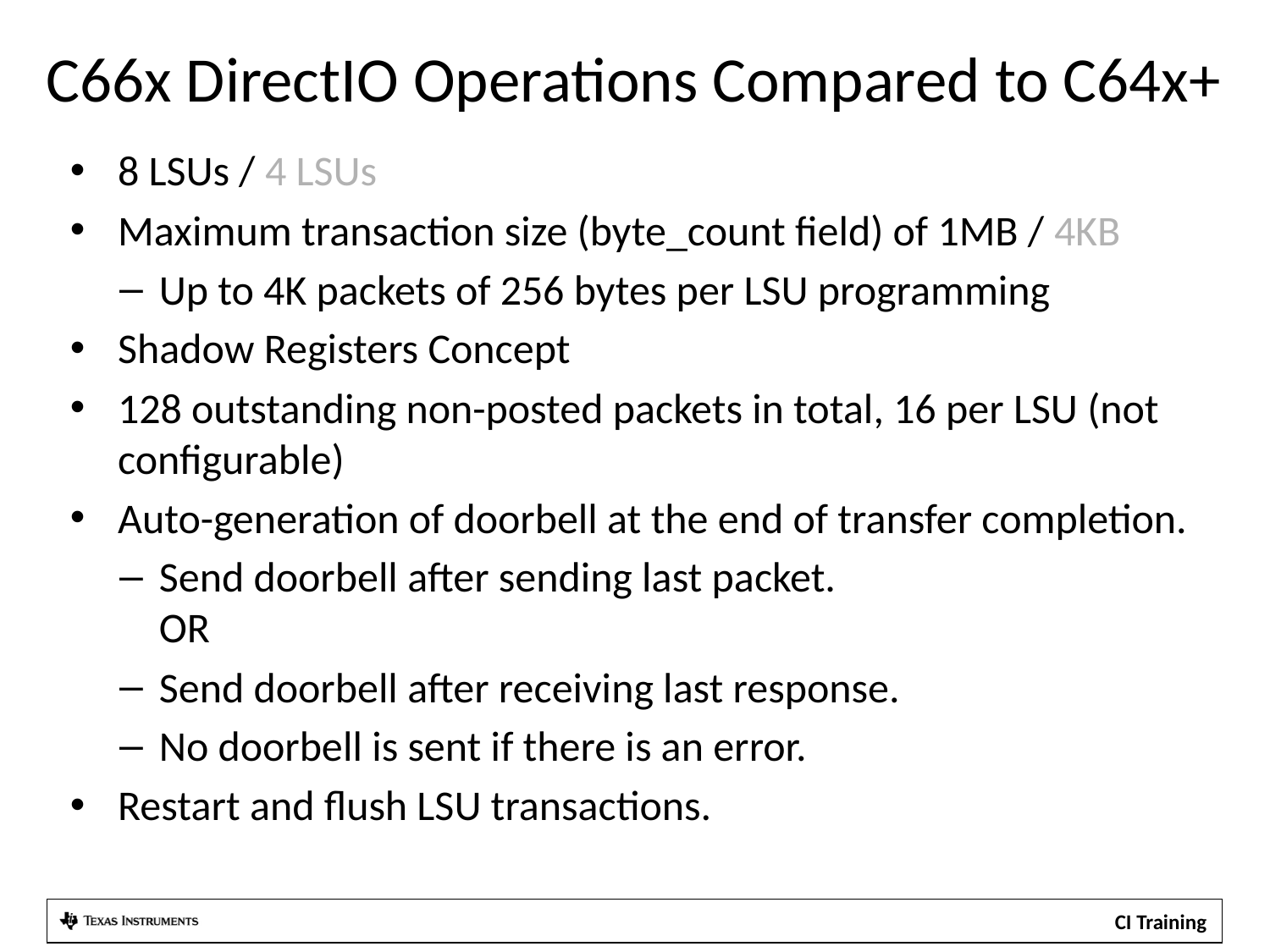

# C66x DirectIO Operations Compared to C64x+
8 LSUs / 4 LSUs
Maximum transaction size (byte_count field) of 1MB / 4KB
Up to 4K packets of 256 bytes per LSU programming
Shadow Registers Concept
128 outstanding non-posted packets in total, 16 per LSU (not configurable)
Auto-generation of doorbell at the end of transfer completion.
Send doorbell after sending last packet.
OR
Send doorbell after receiving last response.
No doorbell is sent if there is an error.
Restart and flush LSU transactions.